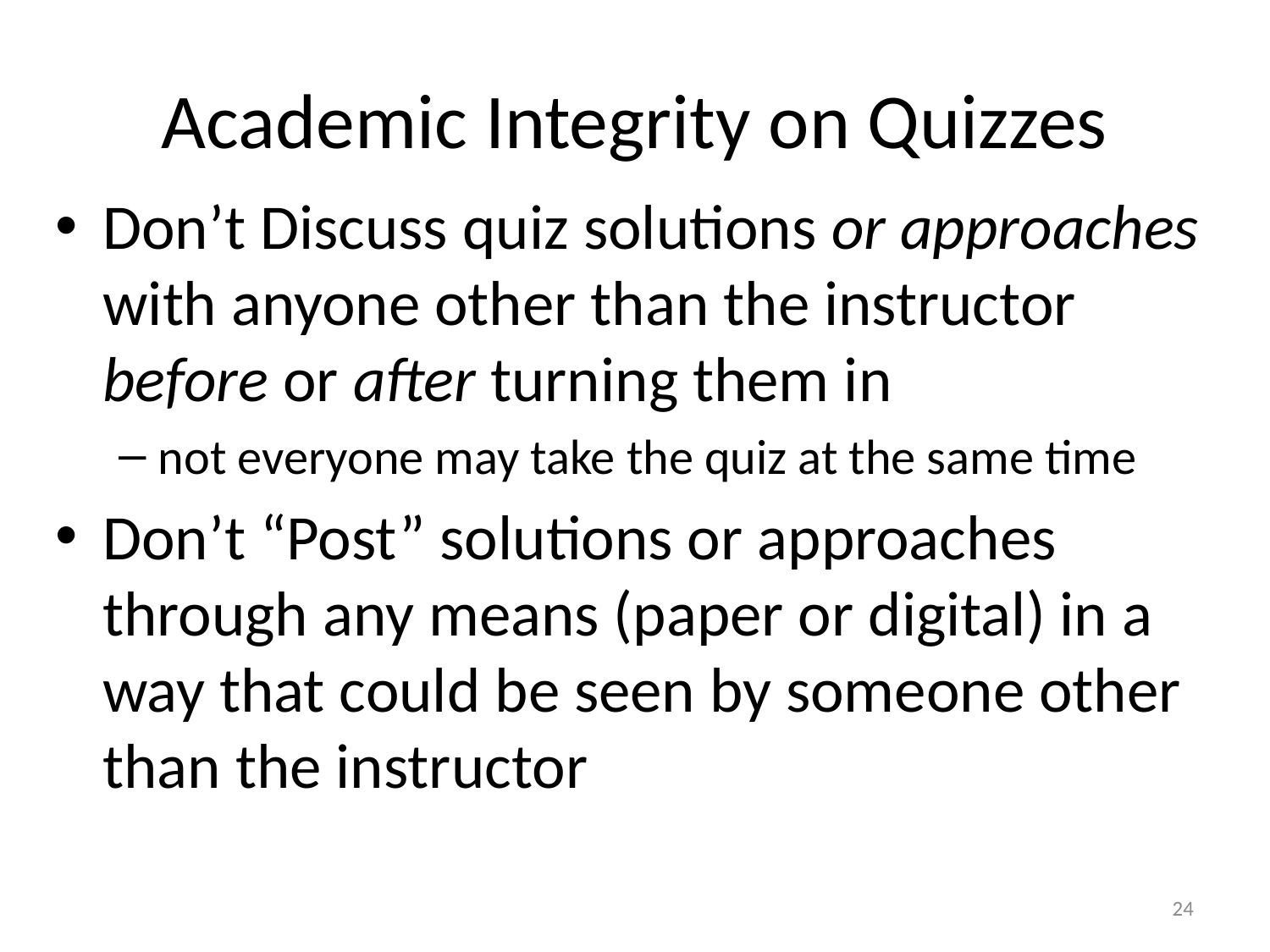

# Academic Integrity on Quizzes
Don’t Discuss quiz solutions or approaches with anyone other than the instructor before or after turning them in
not everyone may take the quiz at the same time
Don’t “Post” solutions or approaches through any means (paper or digital) in a way that could be seen by someone other than the instructor
24